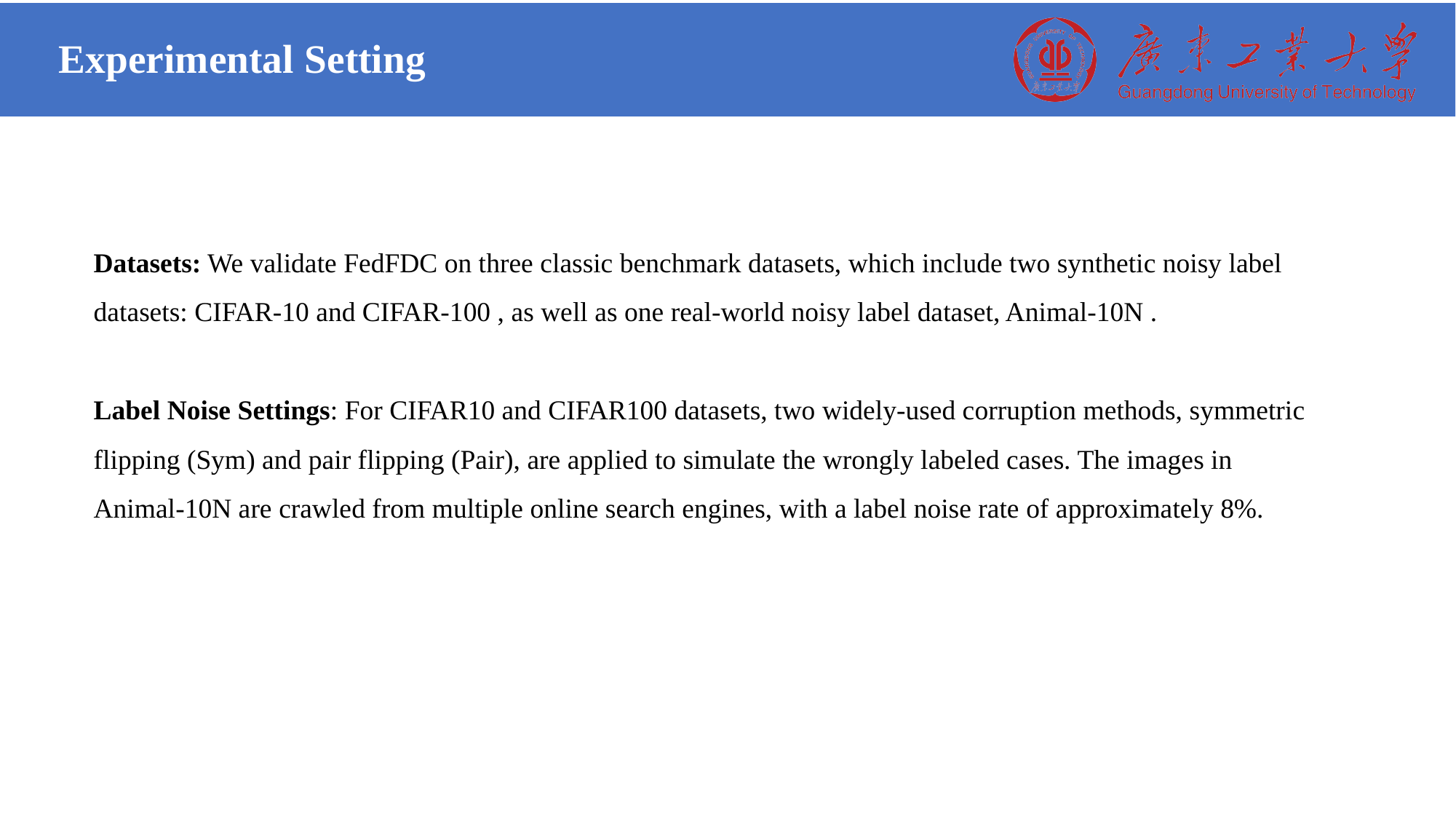

Experimental Setting
Datasets: We validate FedFDC on three classic benchmark datasets, which include two synthetic noisy label datasets: CIFAR-10 and CIFAR-100 , as well as one real-world noisy label dataset, Animal-10N .

Label Noise Settings: For CIFAR10 and CIFAR100 datasets, two widely-used corruption methods, symmetric flipping (Sym) and pair flipping (Pair), are applied to simulate the wrongly labeled cases. The images in Animal-10N are crawled from multiple online search engines, with a label noise rate of approximately 8%.